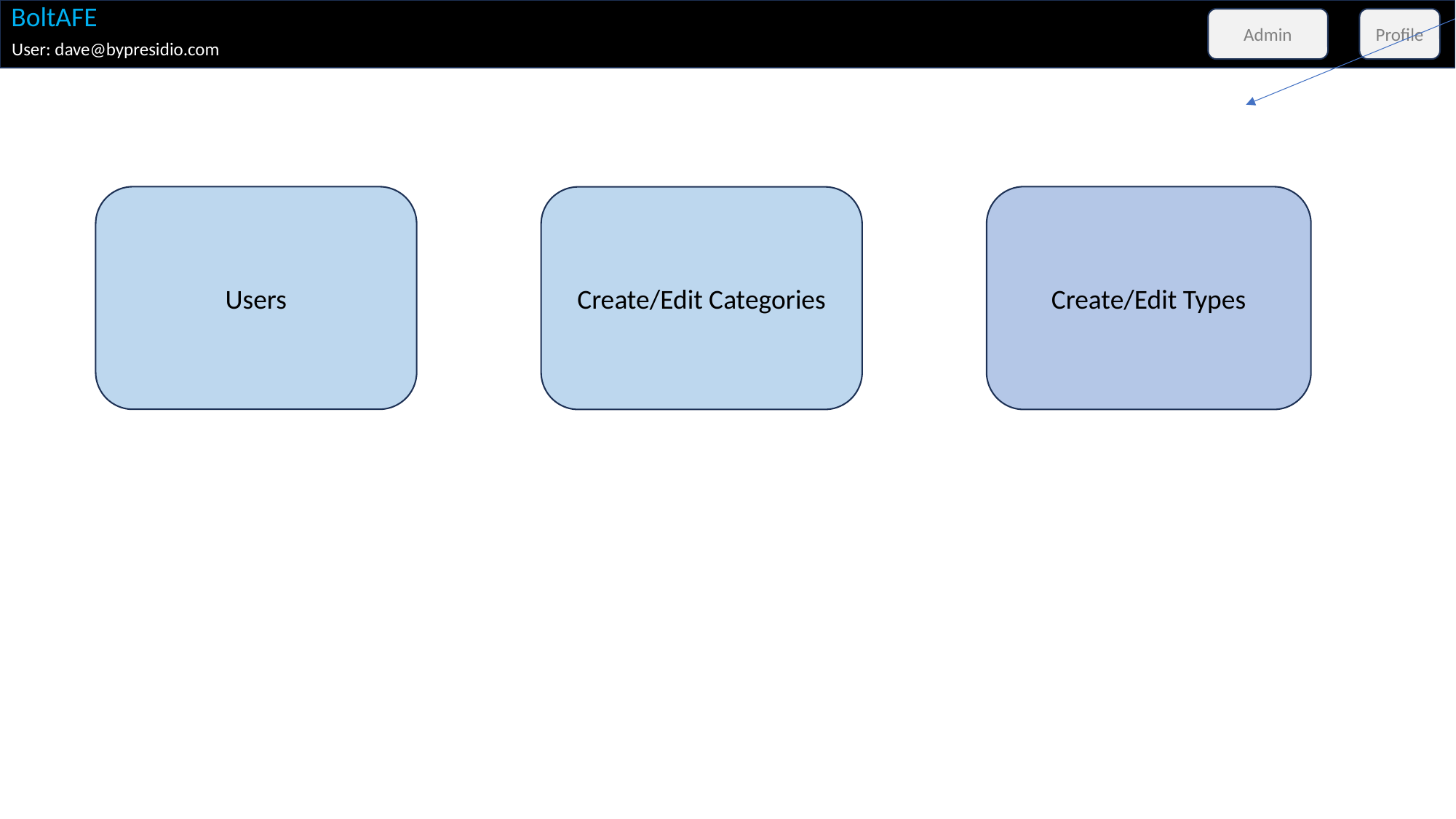

Only users set as admin will have access to this screen (see next page)
BoltAFE
Admin
Profile
User: dave@bypresidio.com
Users
Create/Edit Types
Create/Edit Categories